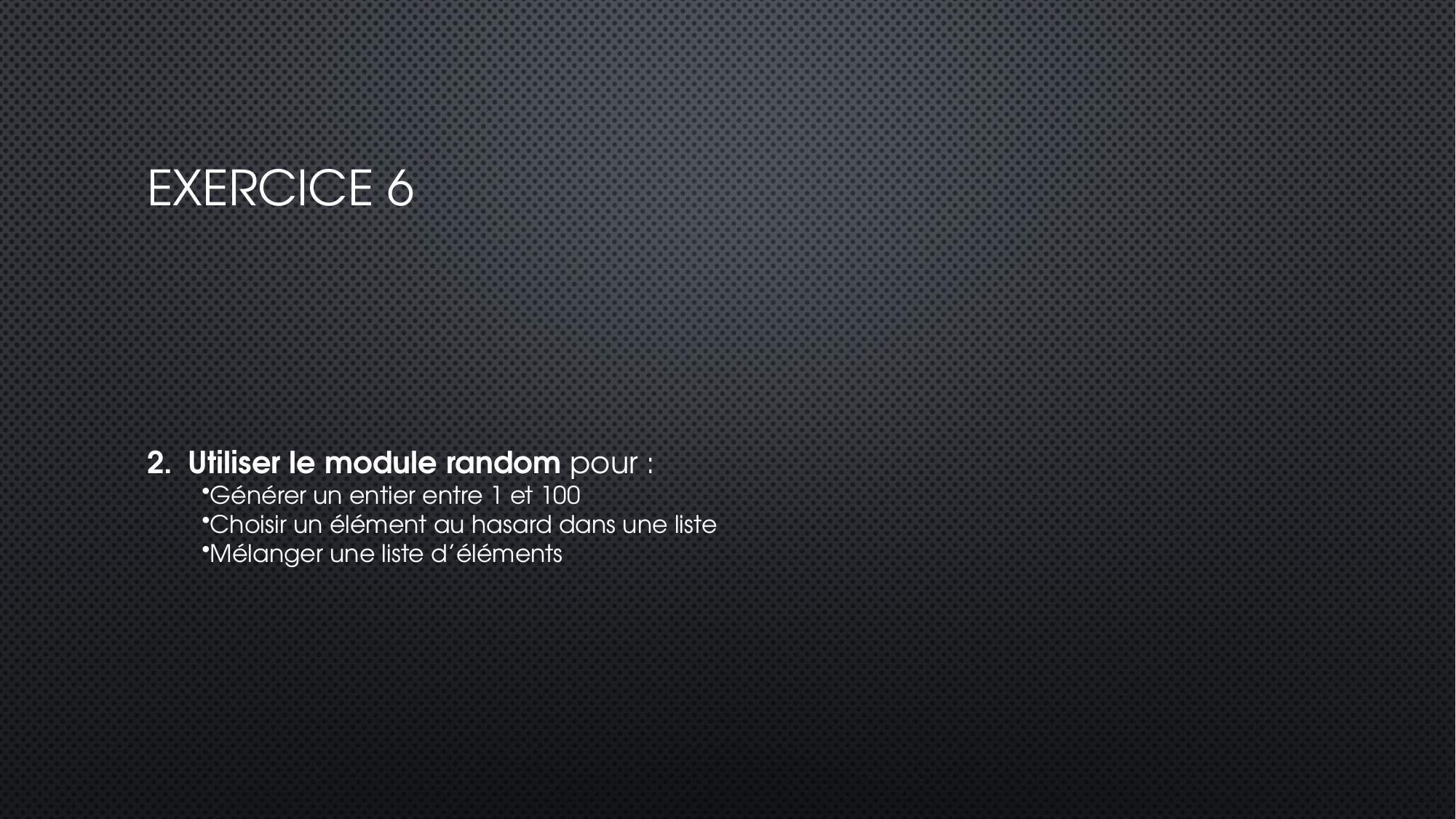

# Exercice 6

Utiliser le module random pour :
Générer un entier entre 1 et 100
Choisir un élément au hasard dans une liste
Mélanger une liste d’éléments